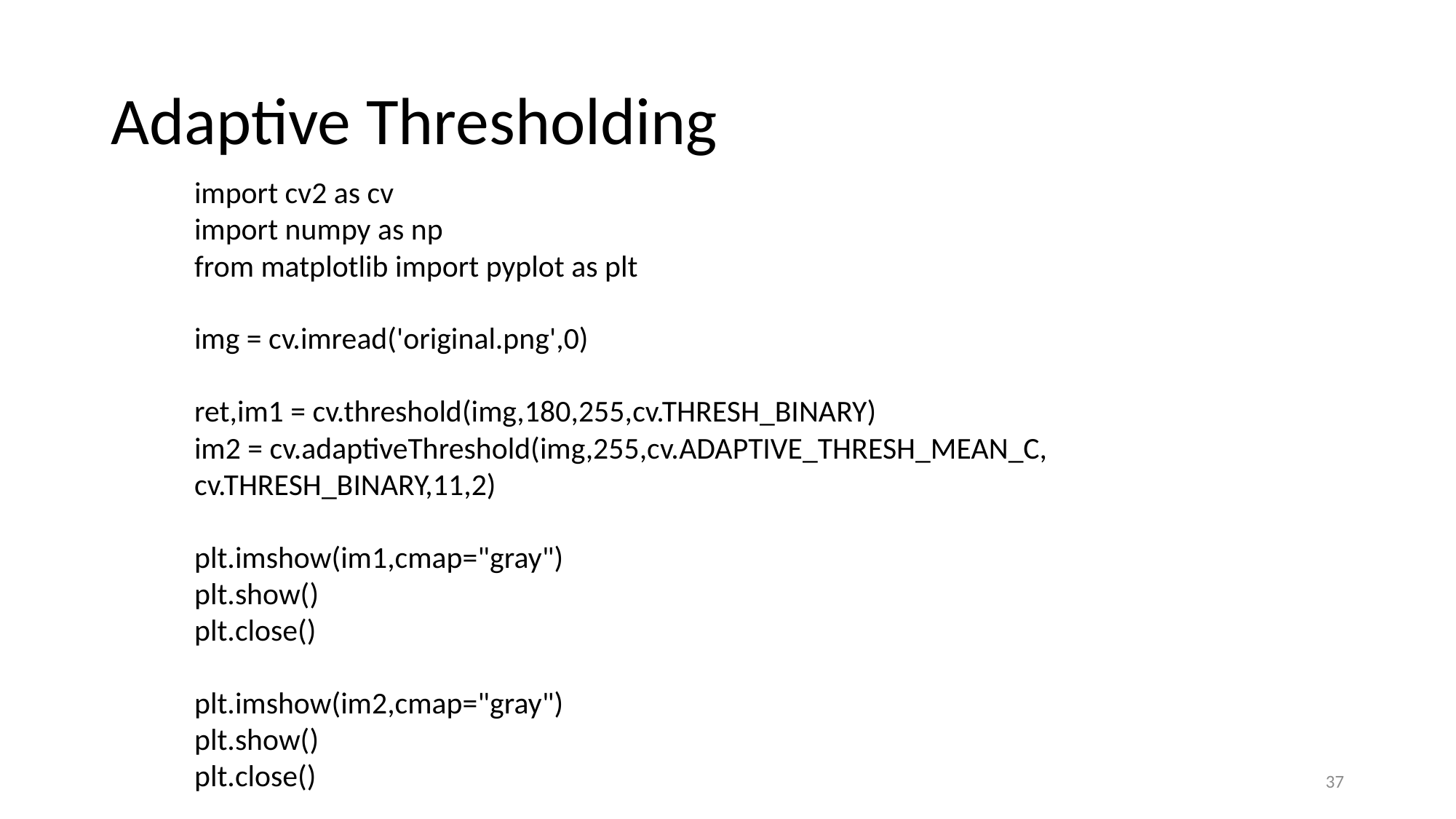

# Adaptive Thresholding
import cv2 as cv
import numpy as np
from matplotlib import pyplot as plt

img = cv.imread('original.png',0)

ret,im1 = cv.threshold(img,180,255,cv.THRESH_BINARY)
im2 = cv.adaptiveThreshold(img,255,cv.ADAPTIVE_THRESH_MEAN_C, cv.THRESH_BINARY,11,2)

plt.imshow(im1,cmap="gray")
plt.show()
plt.close()

plt.imshow(im2,cmap="gray")
plt.show()
plt.close()
37